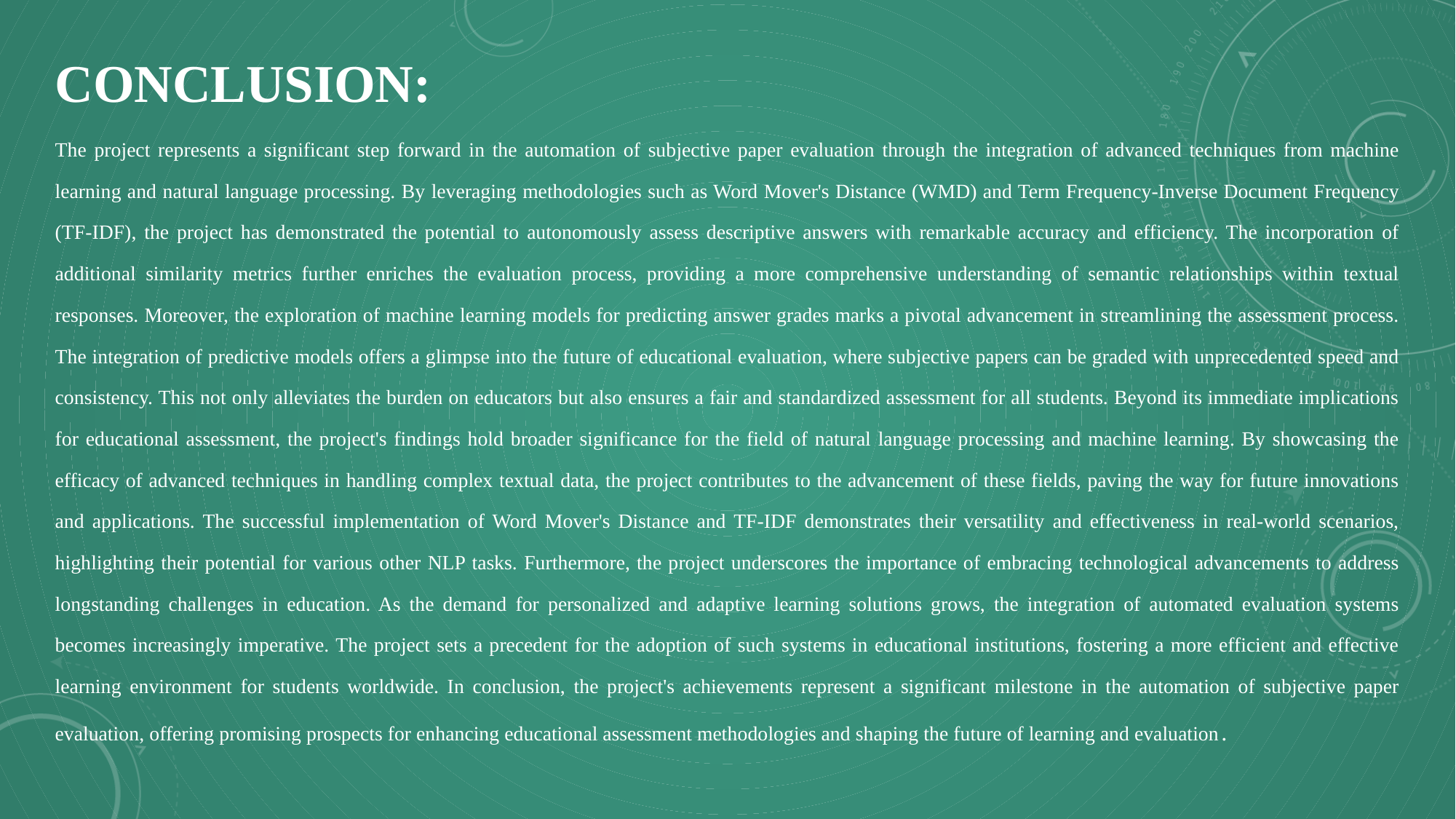

CONCLUSION:
The project represents a significant step forward in the automation of subjective paper evaluation through the integration of advanced techniques from machine learning and natural language processing. By leveraging methodologies such as Word Mover's Distance (WMD) and Term Frequency-Inverse Document Frequency (TF-IDF), the project has demonstrated the potential to autonomously assess descriptive answers with remarkable accuracy and efficiency. The incorporation of additional similarity metrics further enriches the evaluation process, providing a more comprehensive understanding of semantic relationships within textual responses. Moreover, the exploration of machine learning models for predicting answer grades marks a pivotal advancement in streamlining the assessment process. The integration of predictive models offers a glimpse into the future of educational evaluation, where subjective papers can be graded with unprecedented speed and consistency. This not only alleviates the burden on educators but also ensures a fair and standardized assessment for all students. Beyond its immediate implications for educational assessment, the project's findings hold broader significance for the field of natural language processing and machine learning. By showcasing the efficacy of advanced techniques in handling complex textual data, the project contributes to the advancement of these fields, paving the way for future innovations and applications. The successful implementation of Word Mover's Distance and TF-IDF demonstrates their versatility and effectiveness in real-world scenarios, highlighting their potential for various other NLP tasks. Furthermore, the project underscores the importance of embracing technological advancements to address longstanding challenges in education. As the demand for personalized and adaptive learning solutions grows, the integration of automated evaluation systems becomes increasingly imperative. The project sets a precedent for the adoption of such systems in educational institutions, fostering a more efficient and effective learning environment for students worldwide. In conclusion, the project's achievements represent a significant milestone in the automation of subjective paper evaluation, offering promising prospects for enhancing educational assessment methodologies and shaping the future of learning and evaluation.